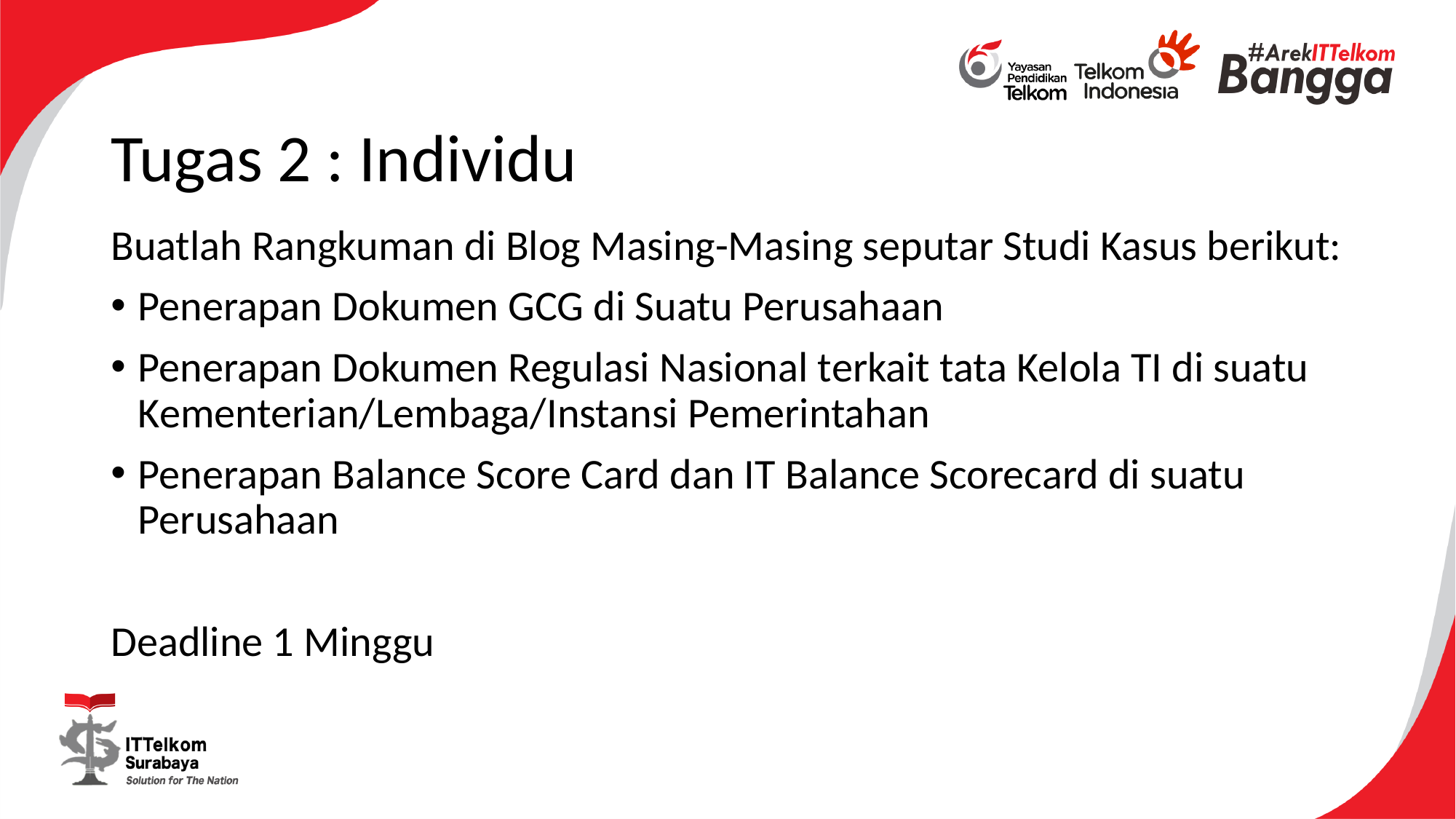

# Tugas 2 : Individu
Buatlah Rangkuman di Blog Masing-Masing seputar Studi Kasus berikut:
Penerapan Dokumen GCG di Suatu Perusahaan
Penerapan Dokumen Regulasi Nasional terkait tata Kelola TI di suatu Kementerian/Lembaga/Instansi Pemerintahan
Penerapan Balance Score Card dan IT Balance Scorecard di suatu Perusahaan

Deadline 1 Minggu